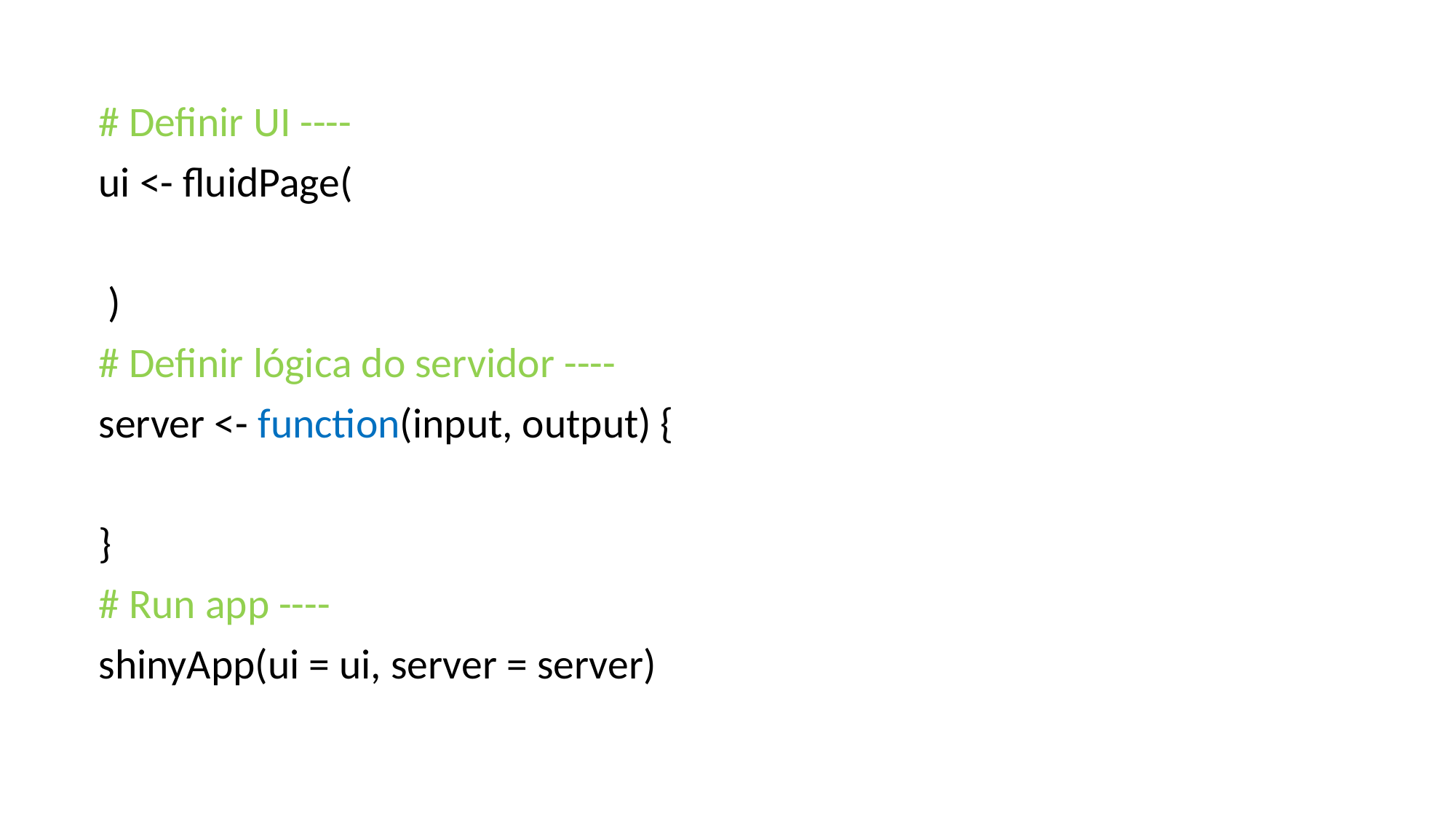

# Definir UI ----
ui <- fluidPage(

 )
# Definir lógica do servidor ----
server <- function(input, output) {

}
# Run app ----
shinyApp(ui = ui, server = server)